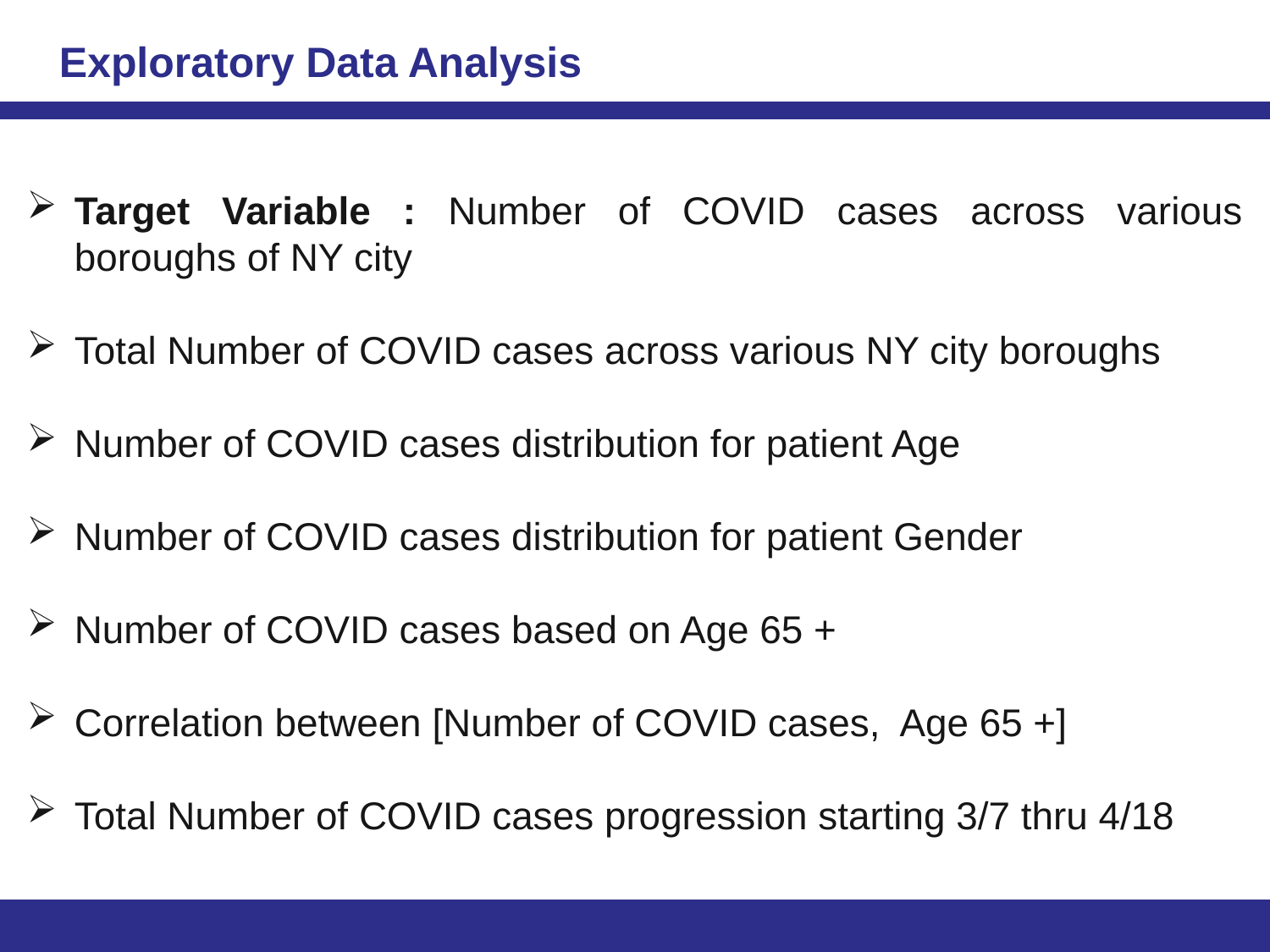

Exploratory Data Analysis
Target Variable : Number of COVID cases across various boroughs of NY city

Total Number of COVID cases across various NY city boroughs

Number of COVID cases distribution for patient Age

Number of COVID cases distribution for patient Gender

Number of COVID cases based on Age 65 +

Correlation between [Number of COVID cases,  Age 65 +]

Total Number of COVID cases progression starting 3/7 thru 4/18